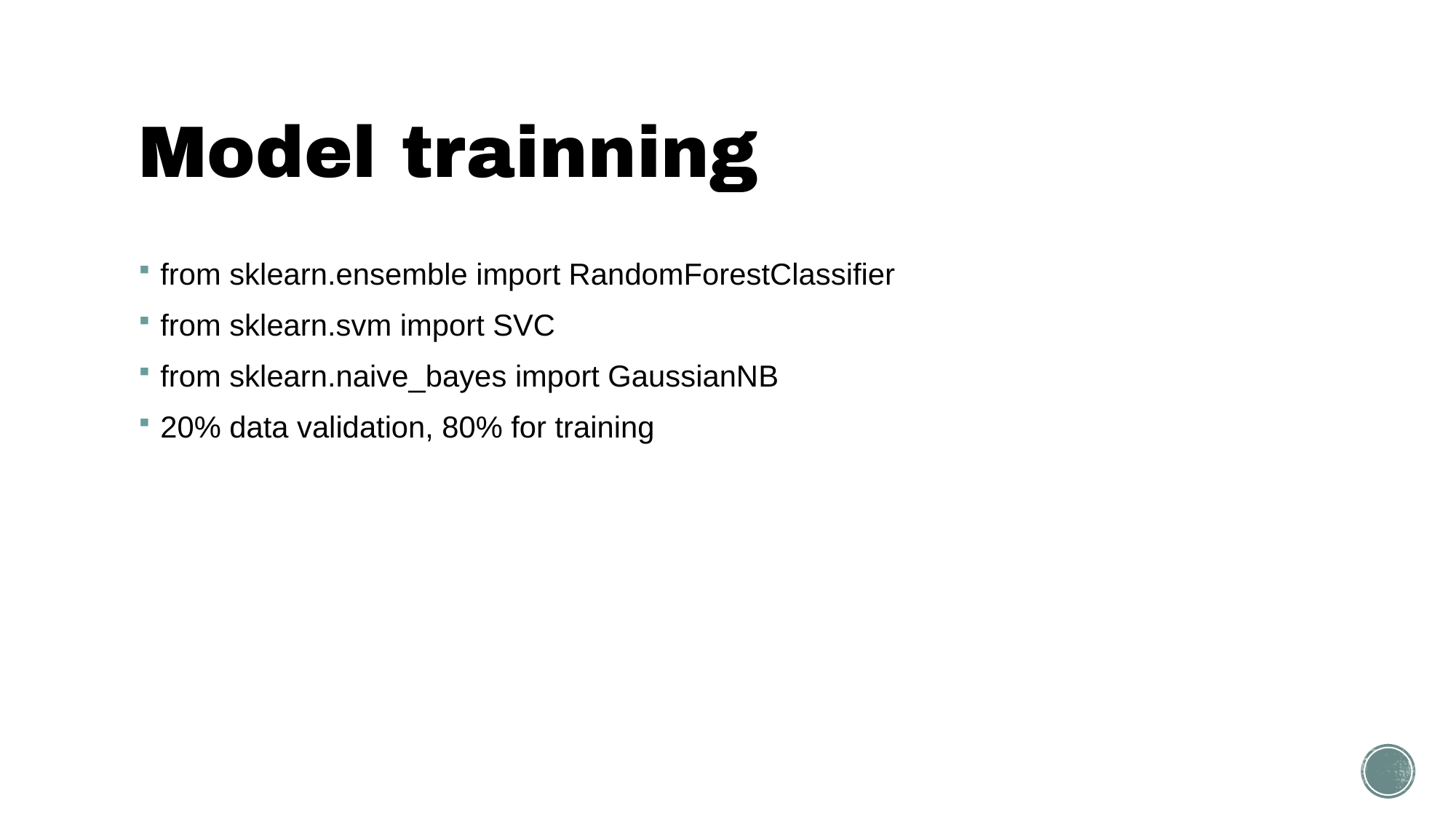

# Model trainning
from sklearn.ensemble import RandomForestClassifier
from sklearn.svm import SVC
from sklearn.naive_bayes import GaussianNB
20% data validation, 80% for training